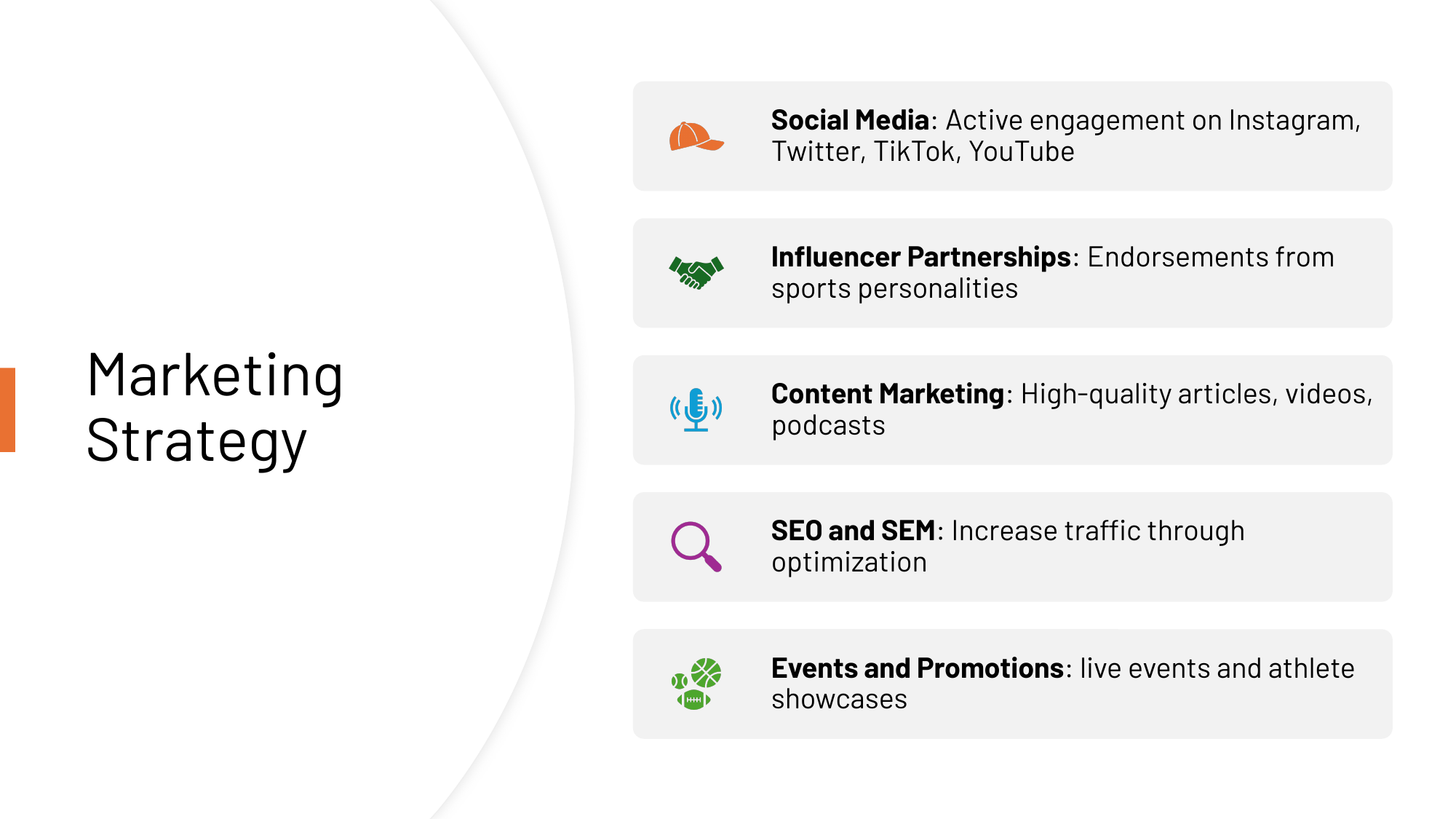

Social Media: Active engagement on Instagram, Twitter, TikTok, YouTube
Influencer Partnerships: Endorsements from sports personalities
Content Marketing: High-quality articles, videos, podcasts
SEO and SEM: Increase traffic through optimization
Events and Promotions: live events and athlete showcases
# Marketing Strategy